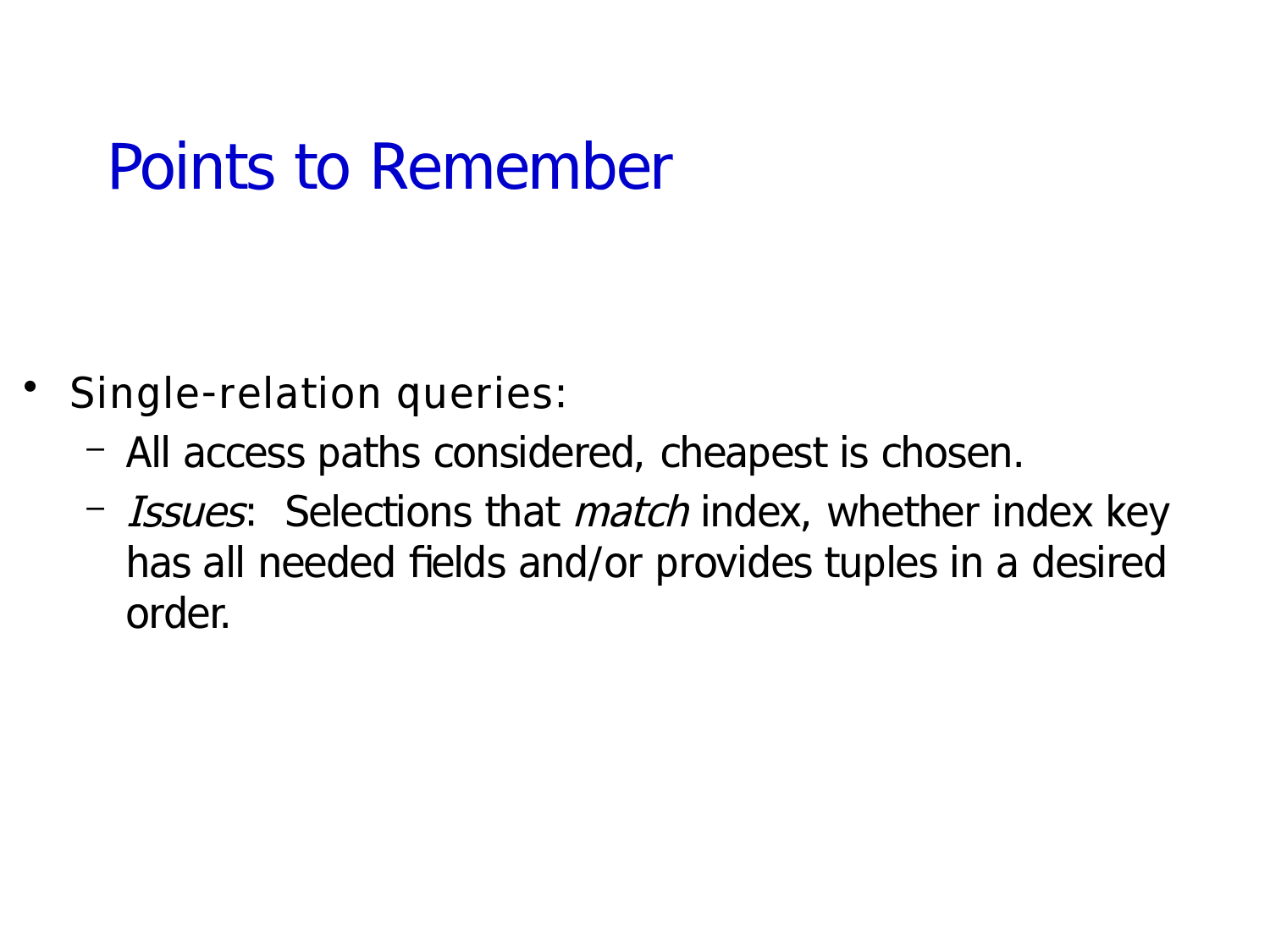

# Points to Remember
Single-relation queries:
All access paths considered, cheapest is chosen.
Issues:  Selections that match index, whether index key has all needed fields and/or provides tuples in a desired order.